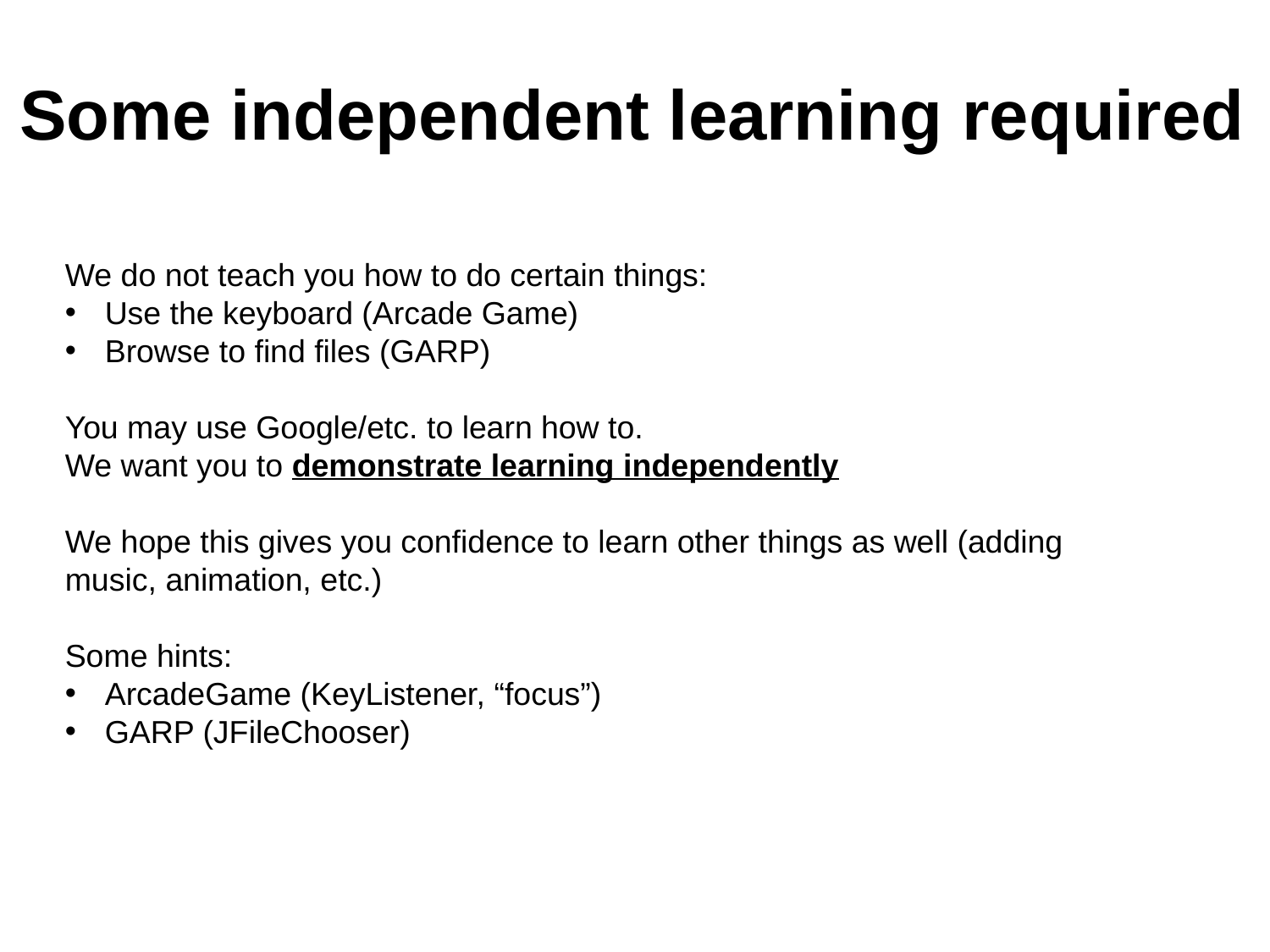

# Some independent learning required
We do not teach you how to do certain things:
Use the keyboard (Arcade Game)
Browse to find files (GARP)

You may use Google/etc. to learn how to.
We want you to demonstrate learning independently

We hope this gives you confidence to learn other things as well (adding music, animation, etc.)

Some hints:
ArcadeGame (KeyListener, “focus”)
GARP (JFileChooser)